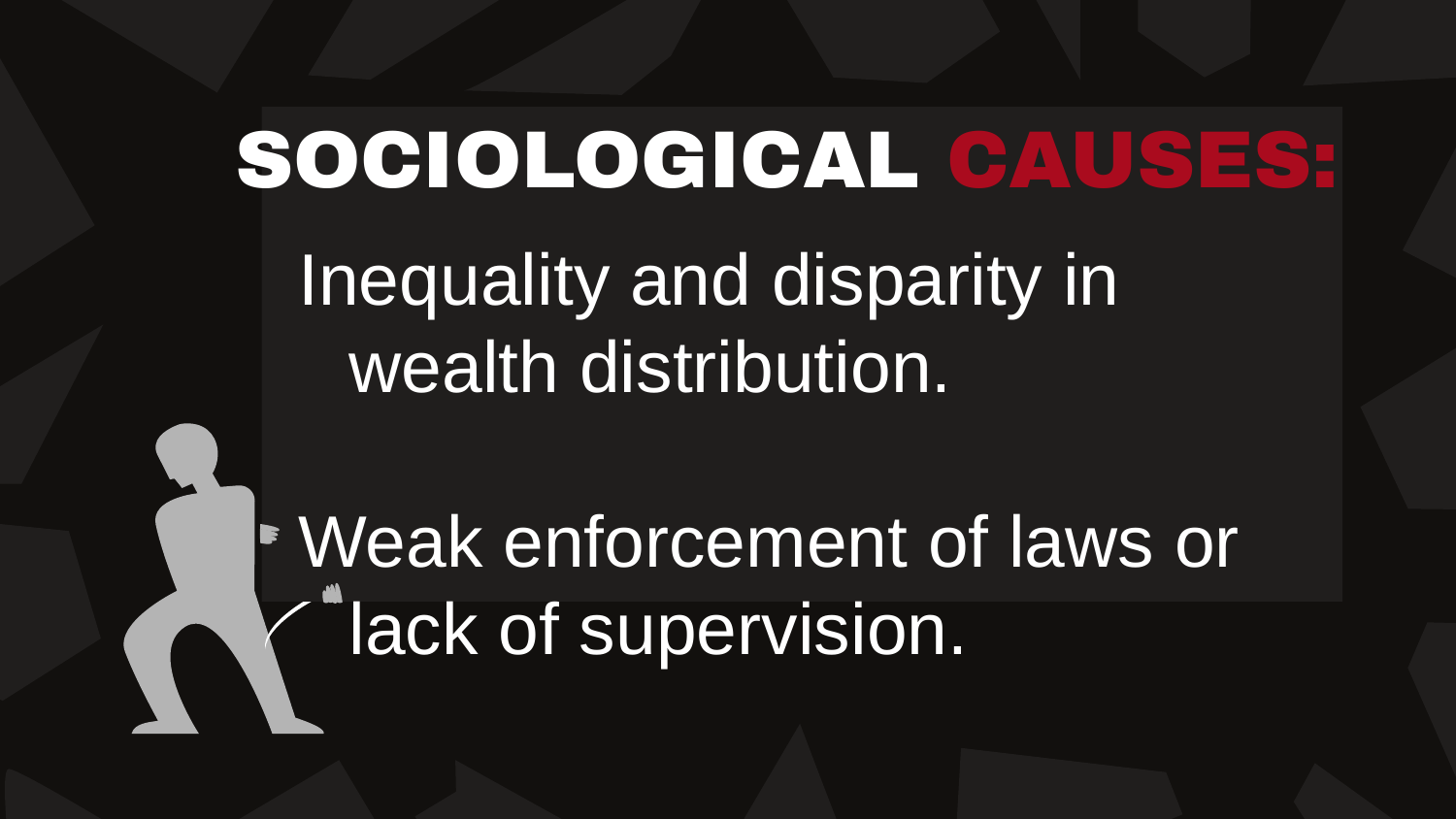

# SOCIOLOGICAL CAUSES:
Inequality and disparity in wealth distribution.

Weak enforcement of laws or lack of supervision.